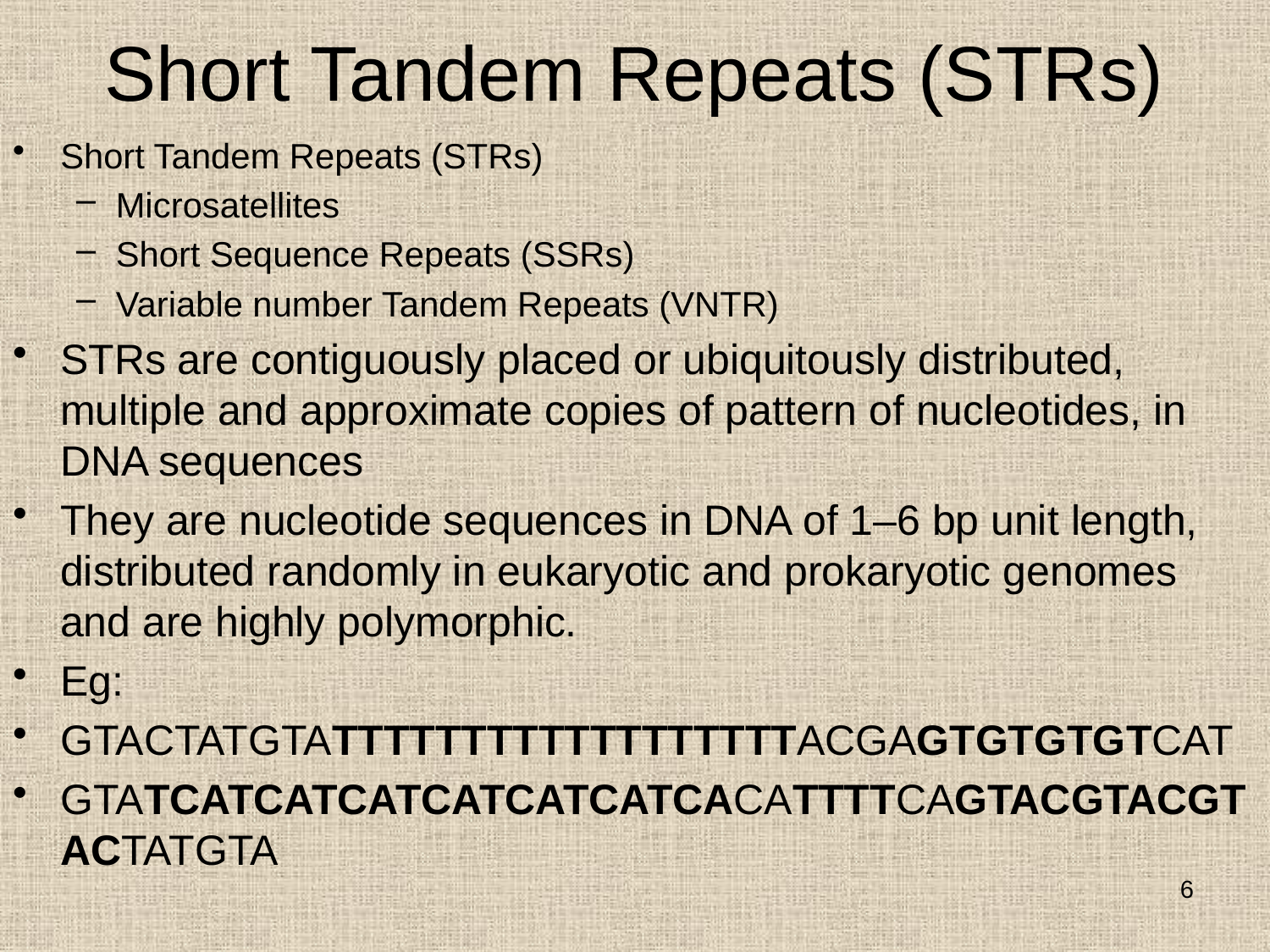

# Short Tandem Repeats (STRs)
Short Tandem Repeats (STRs)
Microsatellites
Short Sequence Repeats (SSRs)
Variable number Tandem Repeats (VNTR)
STRs are contiguously placed or ubiquitously distributed, multiple and approximate copies of pattern of nucleotides, in DNA sequences
They are nucleotide sequences in DNA of 1–6 bp unit length, distributed randomly in eukaryotic and prokaryotic genomes and are highly polymorphic.
Eg:
GTACTATGTATTTTTTTTTTTTTTTTTTACGAGTGTGTGTCAT
GTATCATCATCATCATCATCATCACATTTTCAGTACGTACGTACTATGTA

6